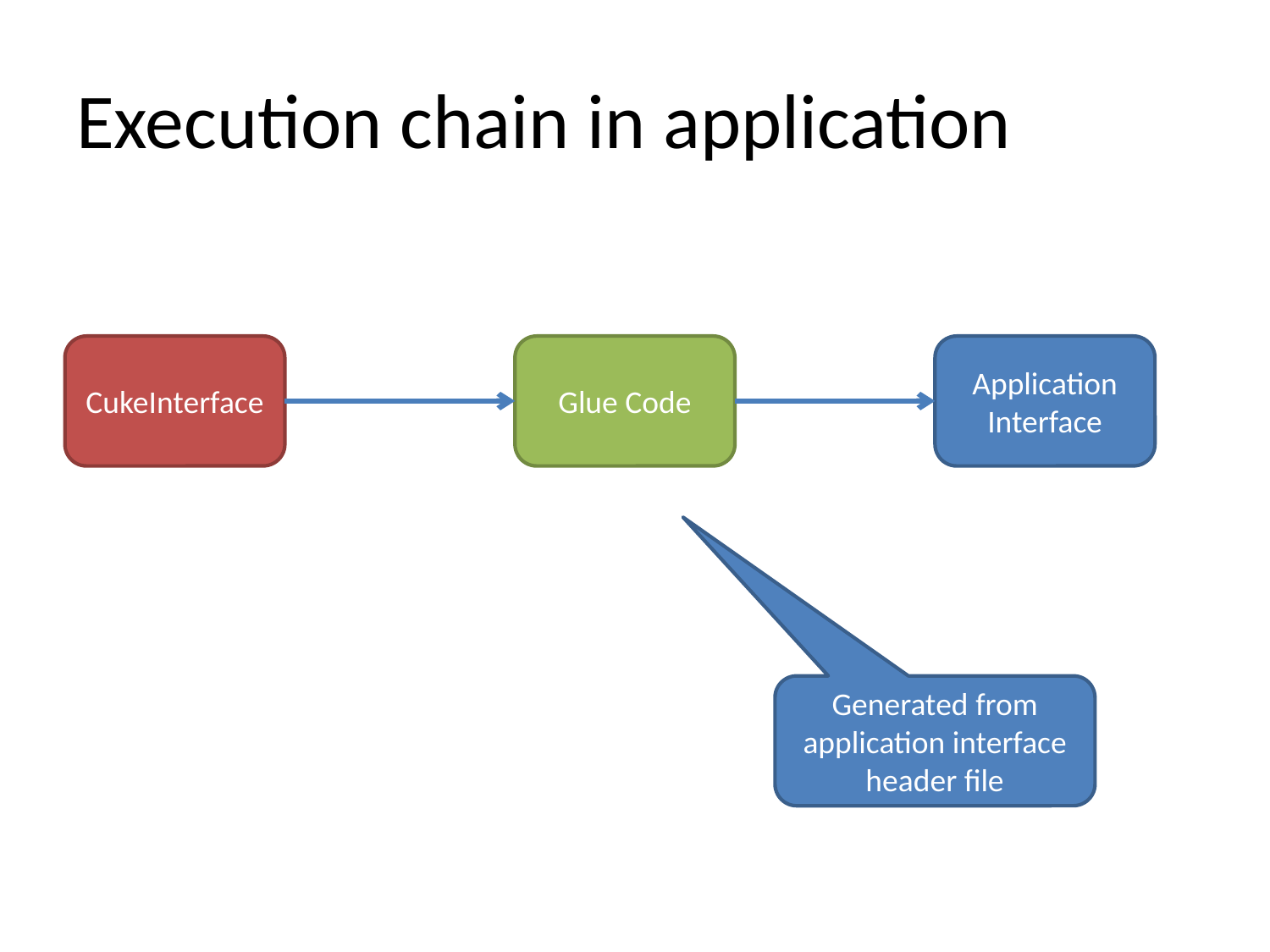

# Execution chain in application
CukeInterface
Glue Code
Application Interface
Generated from application interface header file